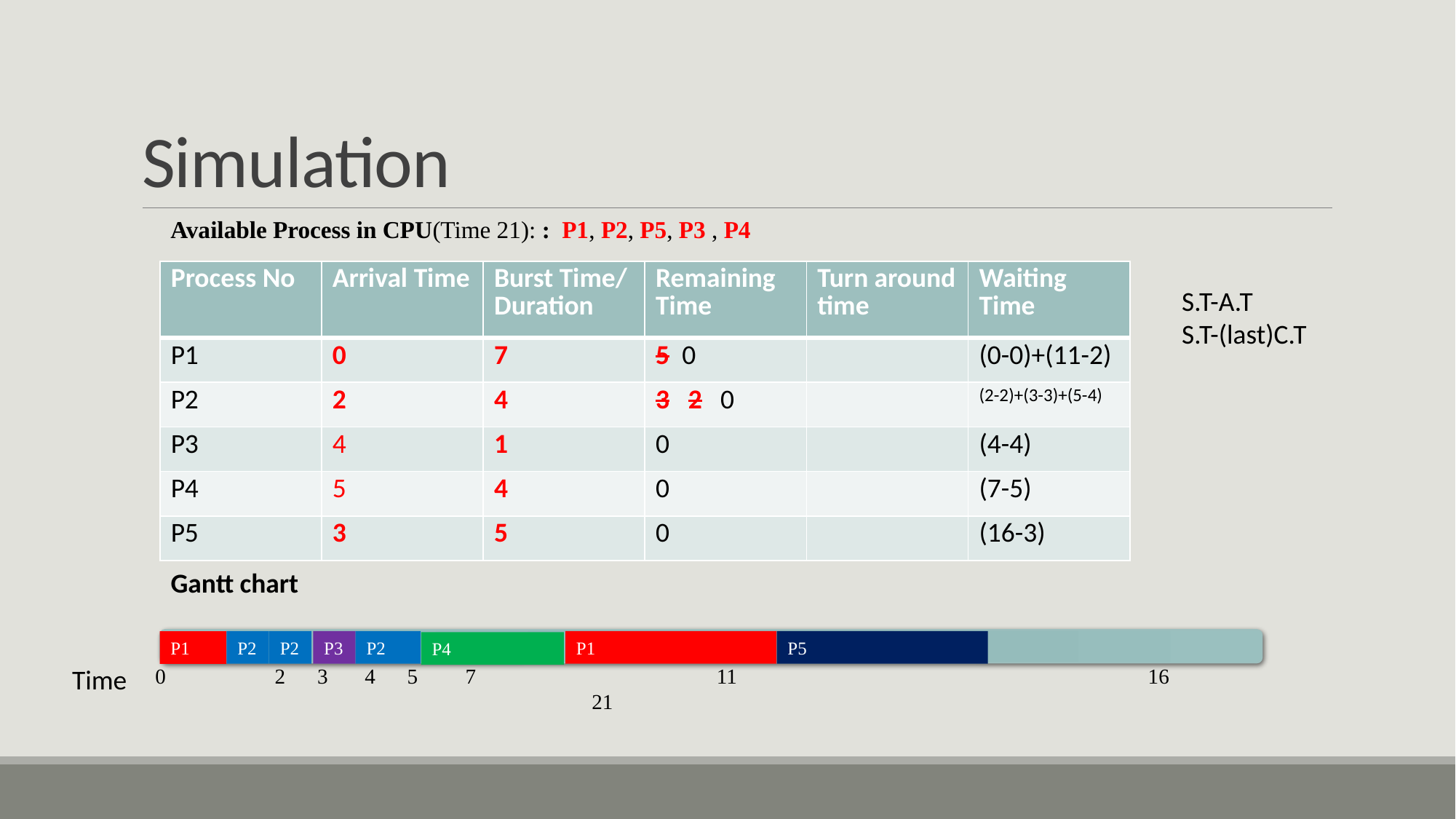

# Simulation
Available Process in CPU(Time 21): :  P1, P2, P5, P3 , P4

| Process No | Arrival Time | Burst Time/ Duration | Remaining Time | Turn around time | Waiting Time |
| --- | --- | --- | --- | --- | --- |
| P1 | 0 | 7 | 5 0 |  | (0-0)+(11-2) |
| P2 | 2 | 4 | 3 2 0 |  | (2-2)+(3-3)+(5-4) |
| P3 | 4 | 1 | 0 |  | (4-4) |
| P4 | 5 | 4 | 0 |  | (7-5) |
| P5 | 3 | 5 | 0 |  | (16-3) |
S.T-A.T
S.T-(last)C.T
Gantt chart

P2
P2
P3
P2
P1
P5
P1
P4
Time
0	  2      3       4      5         7 			   11				  16				21